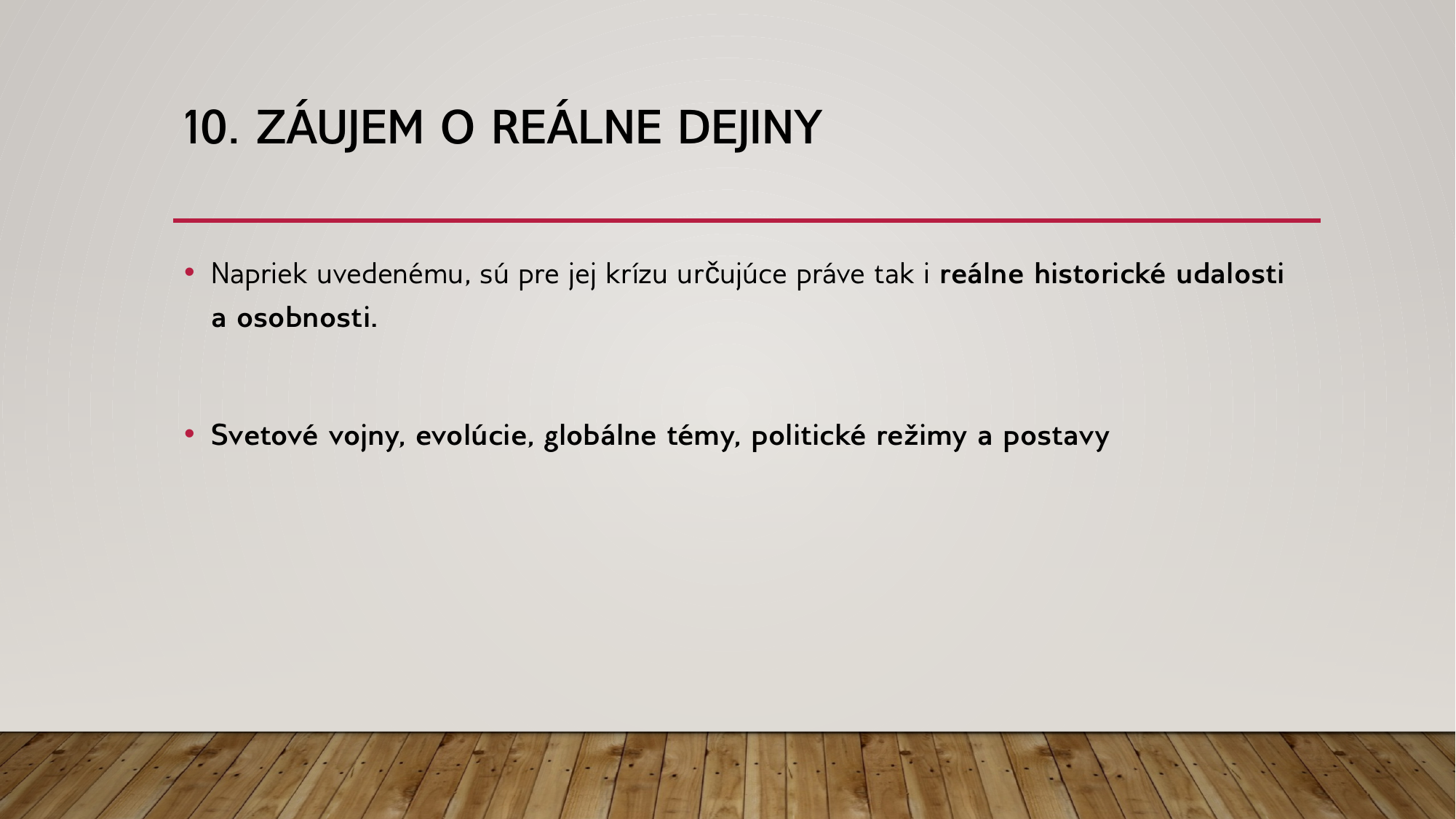

# 10. Záujem o reálne dejiny
Napriek uvedenému, sú pre jej krízu určujúce práve tak i reálne historické udalosti a osobnosti.

Svetové vojny, evolúcie, globálne témy, politické režimy a postavy